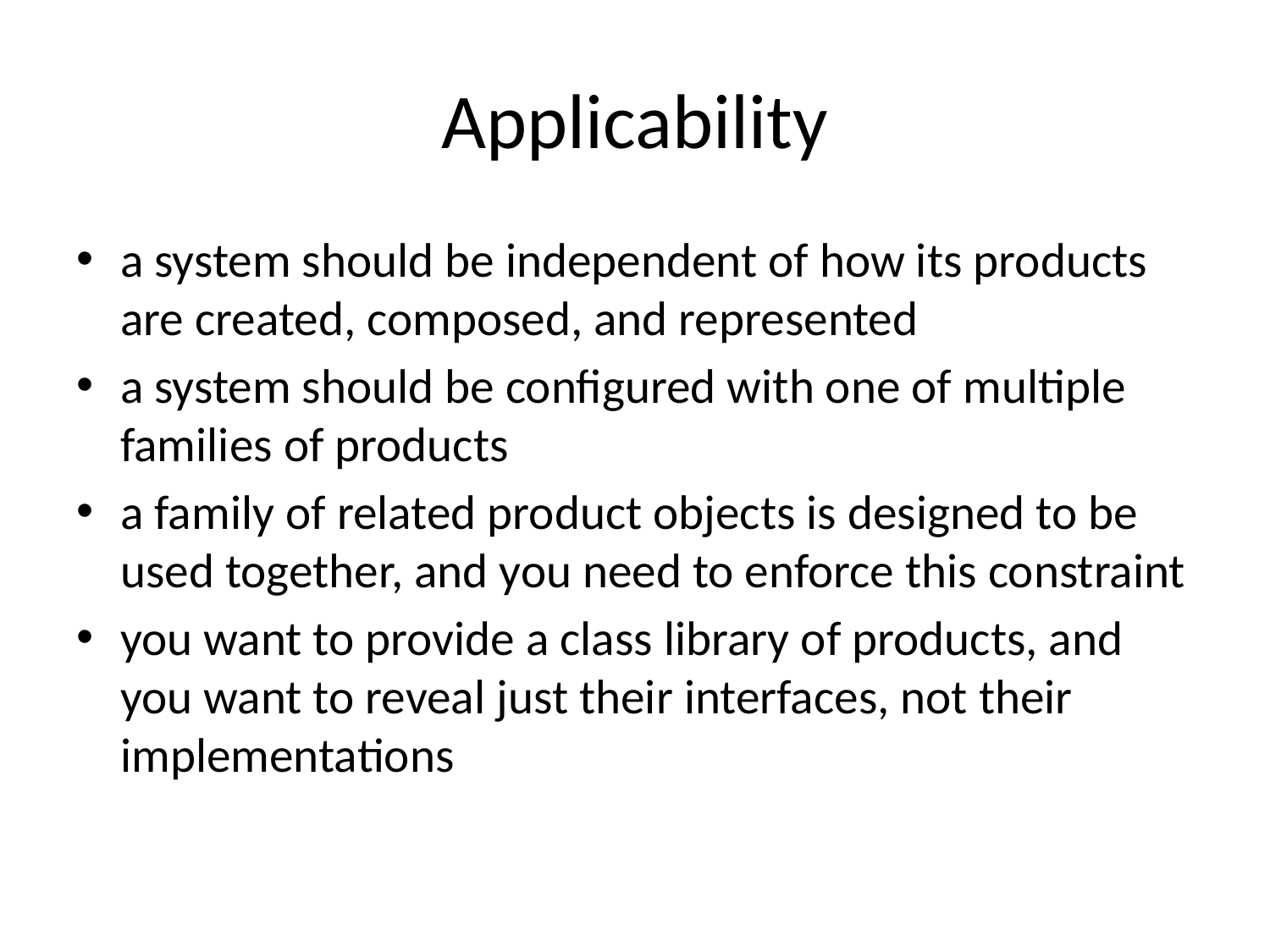

# Applicability
a system should be independent of how its products are created, composed, and represented
a system should be configured with one of multiple families of products
a family of related product objects is designed to be used together, and you need to enforce this constraint
you want to provide a class library of products, and you want to reveal just their interfaces, not their implementations